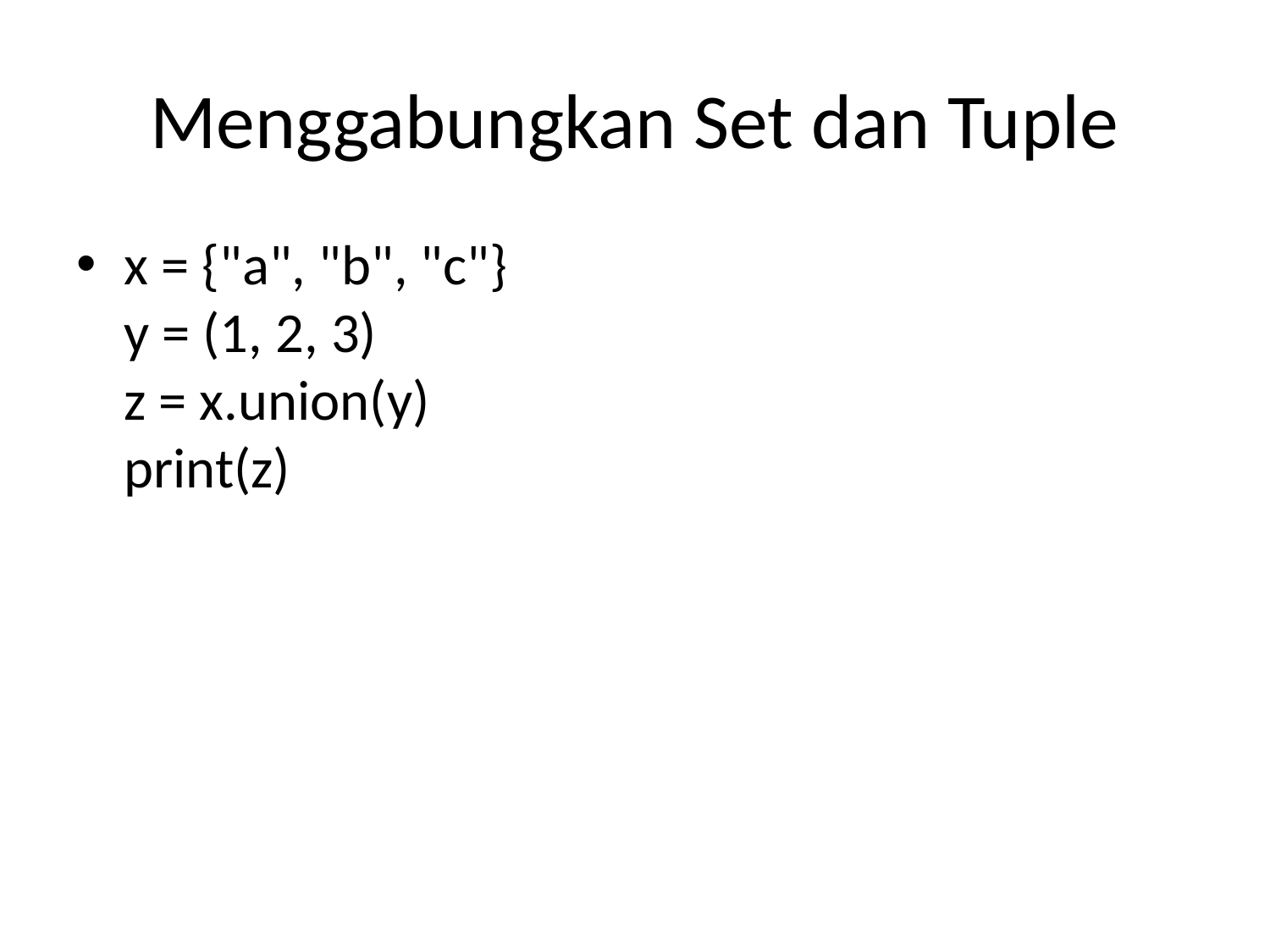

# Menggabungkan Set dan Tuple
x = {"a", "b", "c"}
y = (1, 2, 3)
z = x.union(y)
print(z)